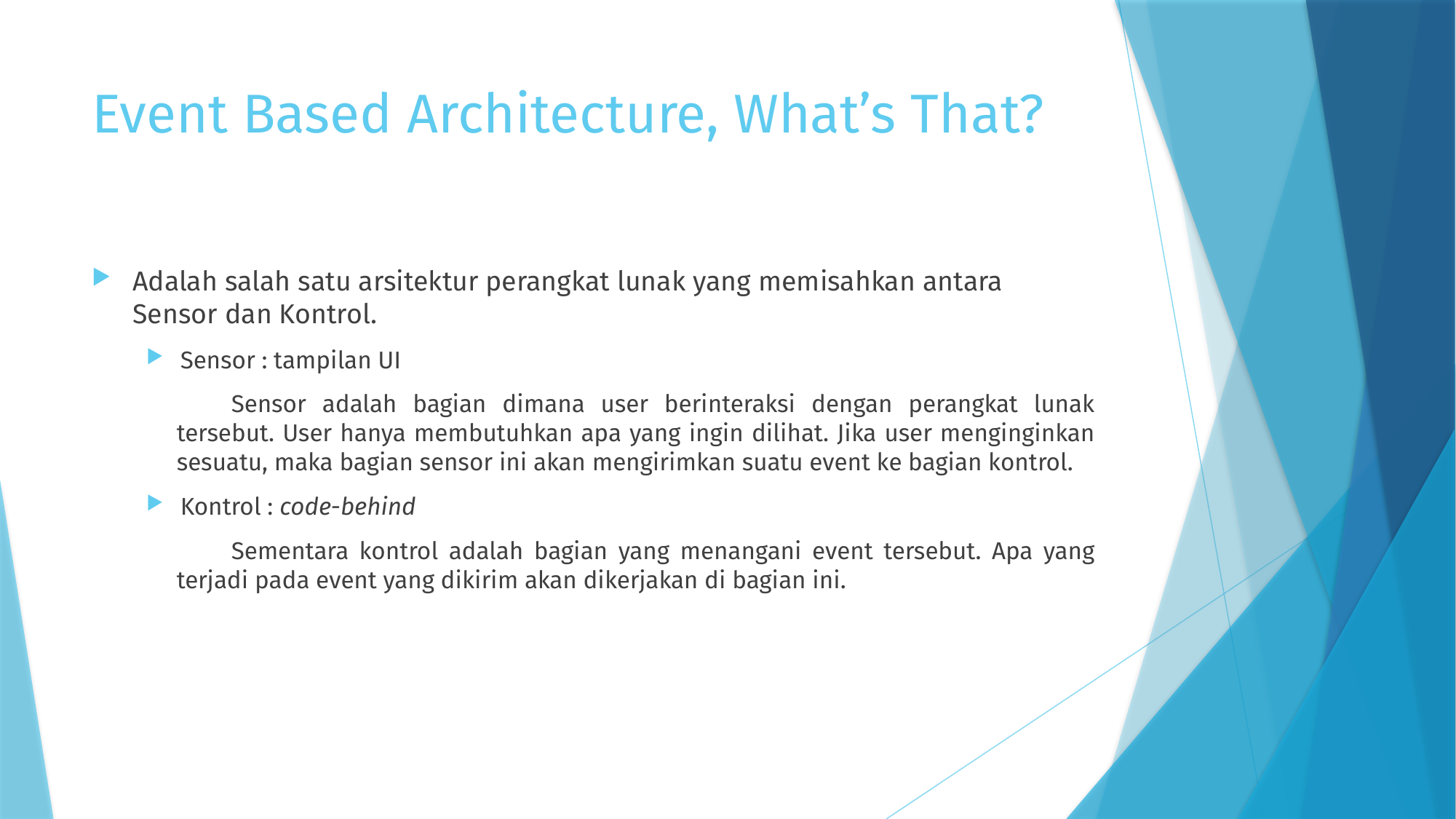

# Event Based Architecture, What’s That?
Adalah salah satu arsitektur perangkat lunak yang memisahkan antara Sensor dan Kontrol.
Sensor : tampilan UI
Sensor adalah bagian dimana user berinteraksi dengan perangkat lunak tersebut. User hanya membutuhkan apa yang ingin dilihat. Jika user menginginkan sesuatu, maka bagian sensor ini akan mengirimkan suatu event ke bagian kontrol.
Kontrol : code-behind
Sementara kontrol adalah bagian yang menangani event tersebut. Apa yang terjadi pada event yang dikirim akan dikerjakan di bagian ini.